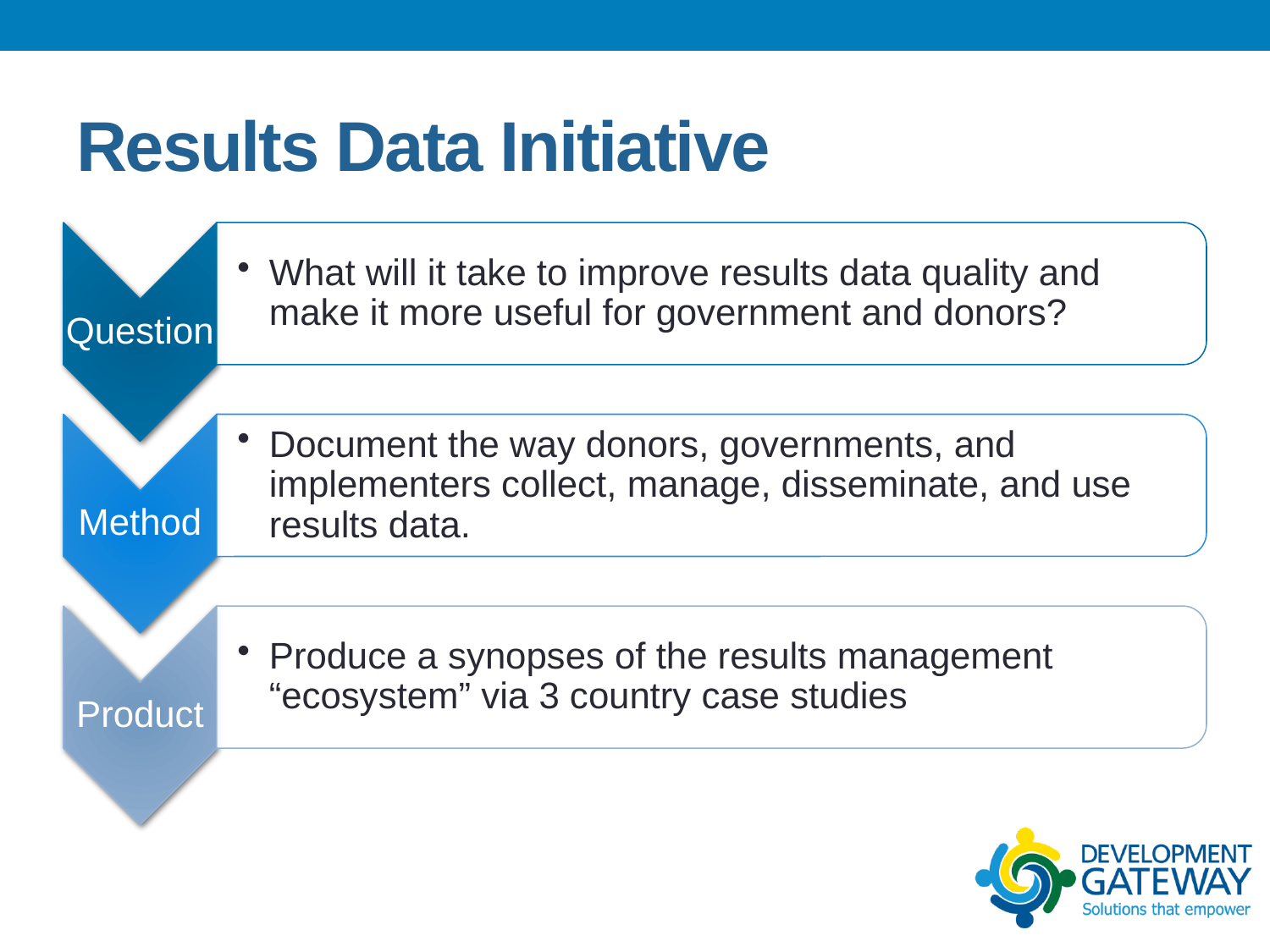

# Results Data Initiative
Question
What will it take to improve results data quality and make it more useful for government and donors?
Method
Document the way donors, governments, and implementers collect, manage, disseminate, and use results data.
Product
Produce a synopses of the results management “ecosystem” via 3 country case studies